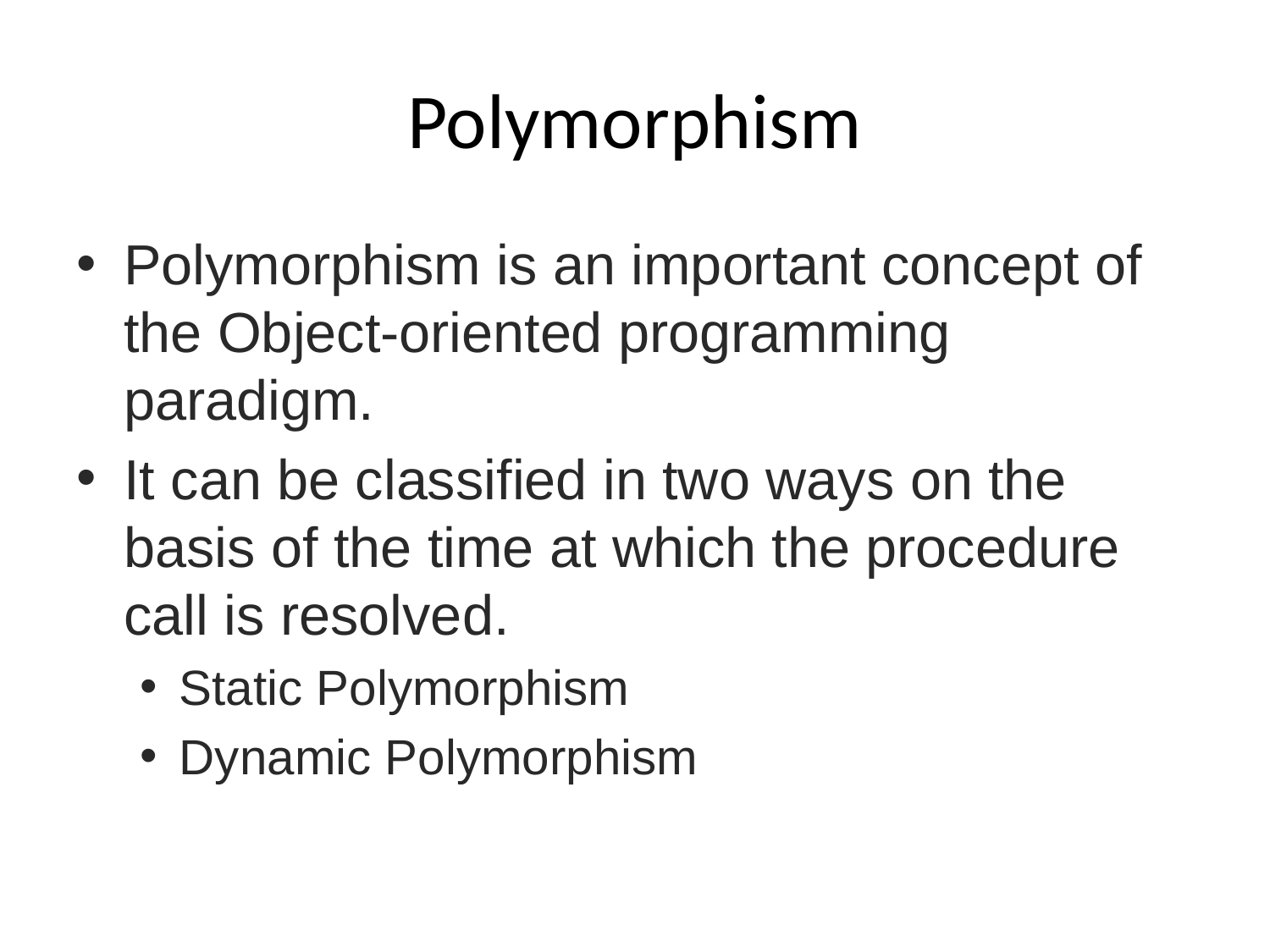

# Polymorphism
Polymorphism is an important concept of the Object-oriented programming paradigm.
It can be classified in two ways on the basis of the time at which the procedure call is resolved.
Static Polymorphism
Dynamic Polymorphism